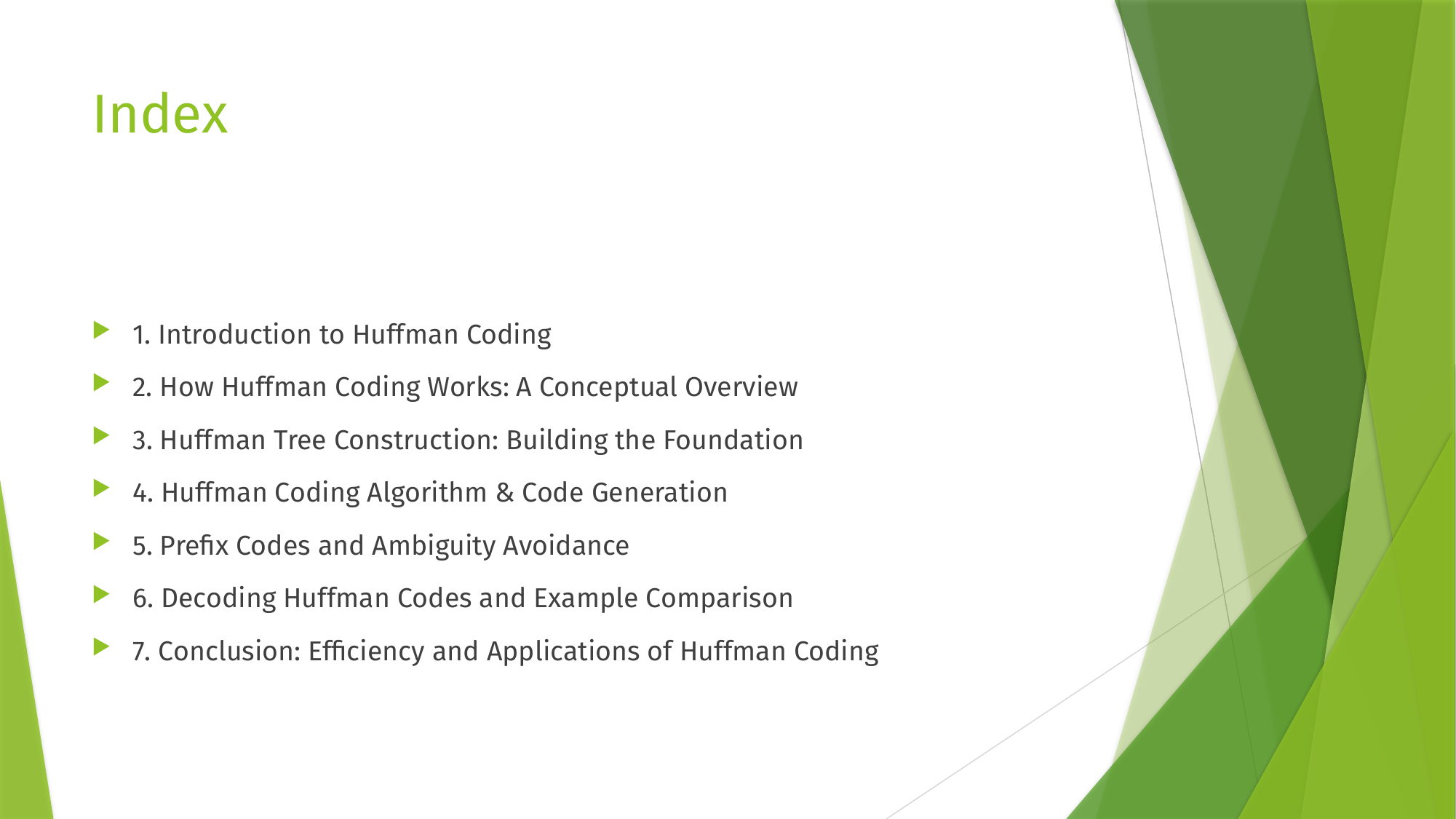

# Index

1. Introduction to Huffman Coding
2. How Huffman Coding Works: A Conceptual Overview
3. Huffman Tree Construction: Building the Foundation
4. Huffman Coding Algorithm & Code Generation
5. Prefix Codes and Ambiguity Avoidance
6. Decoding Huffman Codes and Example Comparison
7. Conclusion: Efficiency and Applications of Huffman Coding